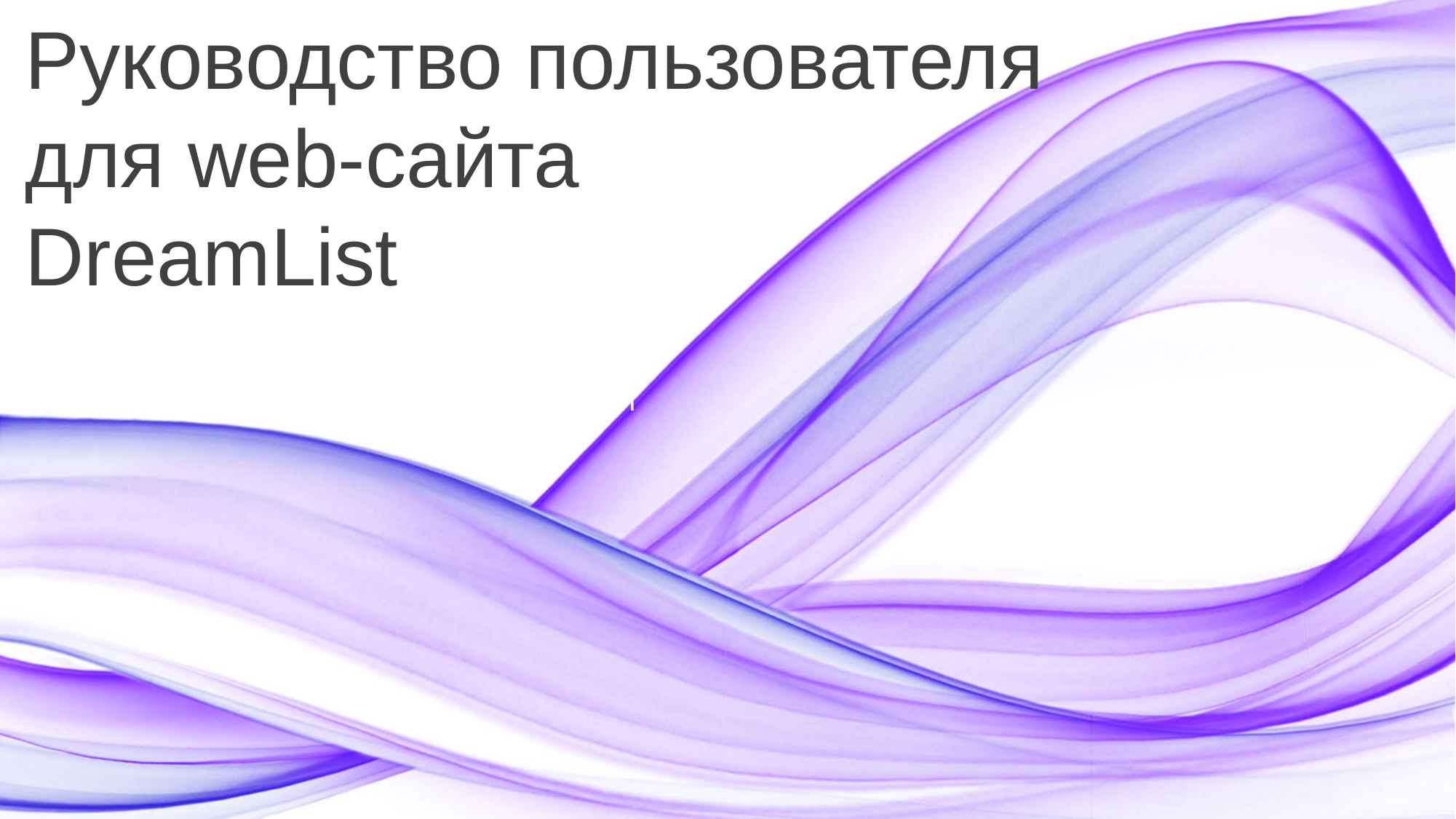

Руководство пользователя для web-сайта
DreamList
Insert the Subtitle of Your Presentation